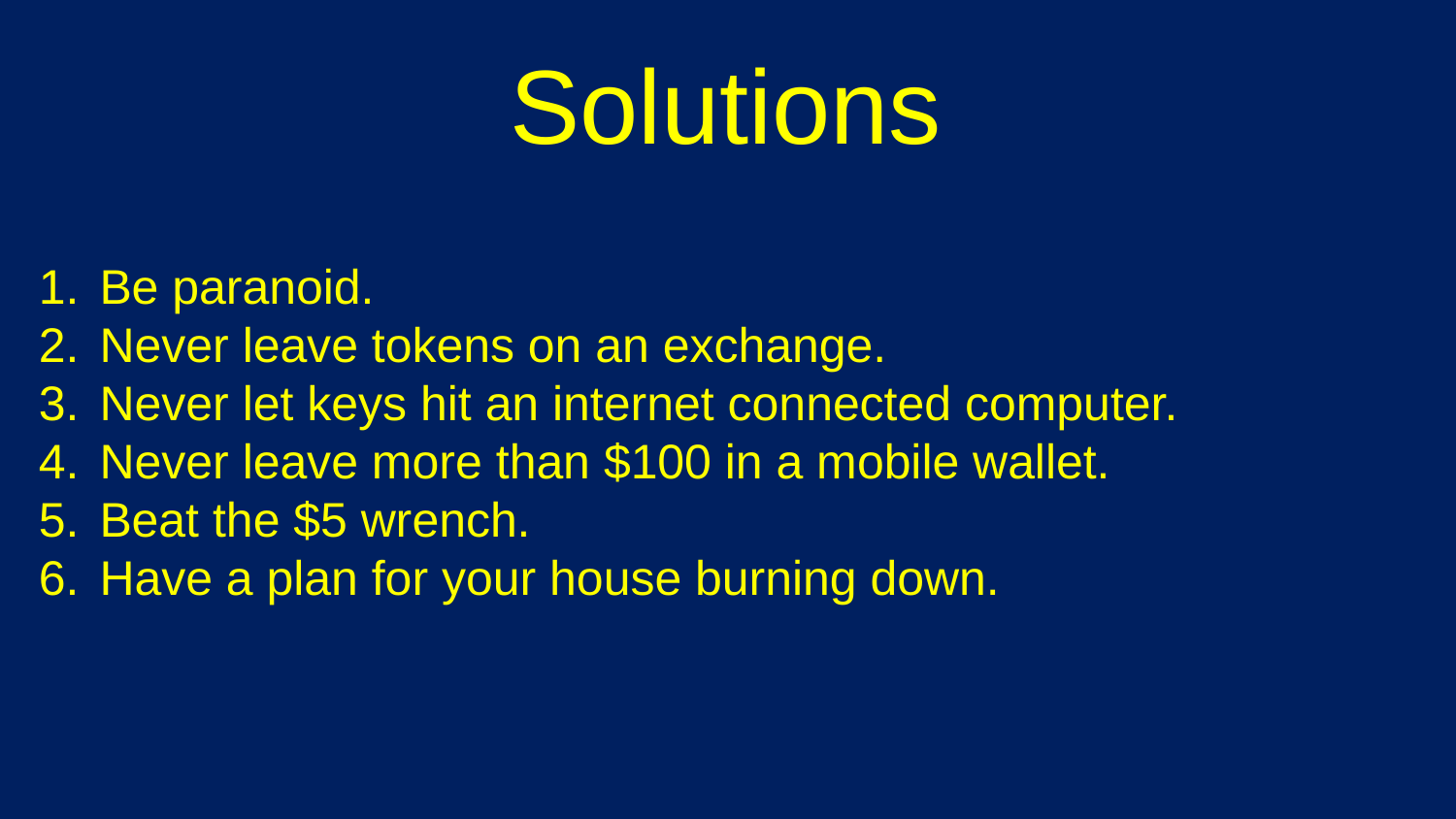

# Solutions
Be paranoid.
Never leave tokens on an exchange.
Never let keys hit an internet connected computer.
Never leave more than $100 in a mobile wallet.
Beat the $5 wrench.
Have a plan for your house burning down.